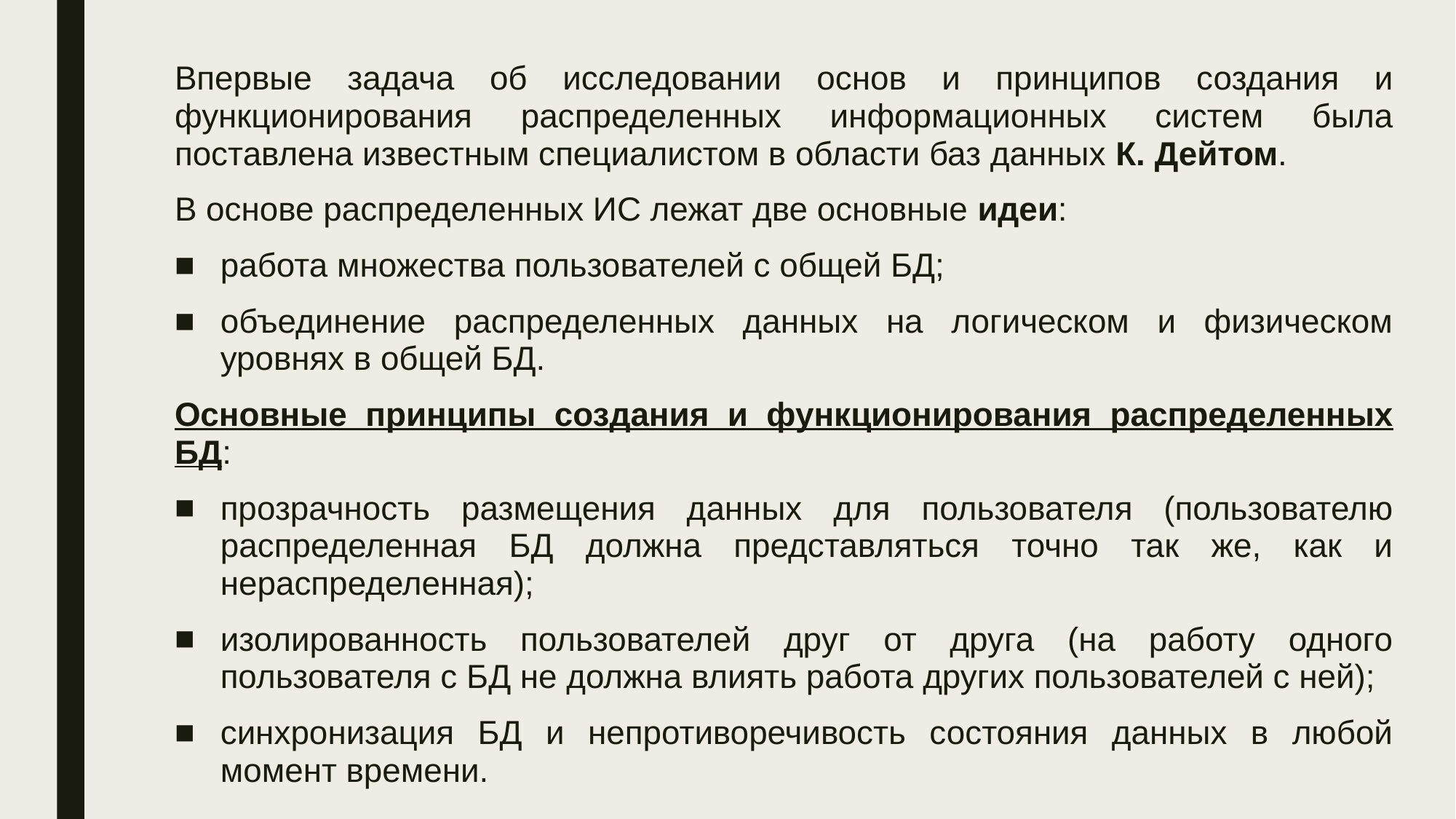

Впервые задача об исследовании основ и принципов создания и функционирования распределенных информационных систем была поставлена известным специалистом в области баз данных К. Дейтом.
В основе распределенных ИС лежат две основные идеи:
работа множества пользователей с общей БД;
объединение распределенных данных на логическом и физическом уровнях в общей БД.
Основные принципы создания и функционирования распределенных БД:
прозрачность размещения данных для пользователя (пользователю распределенная БД должна представляться точно так же, как и нераспределенная);
изолированность пользователей друг от друга (на работу одного пользователя с БД не должна влиять работа других пользователей с ней);
синхронизация БД и непротиворечивость состояния данных в любой момент времени.